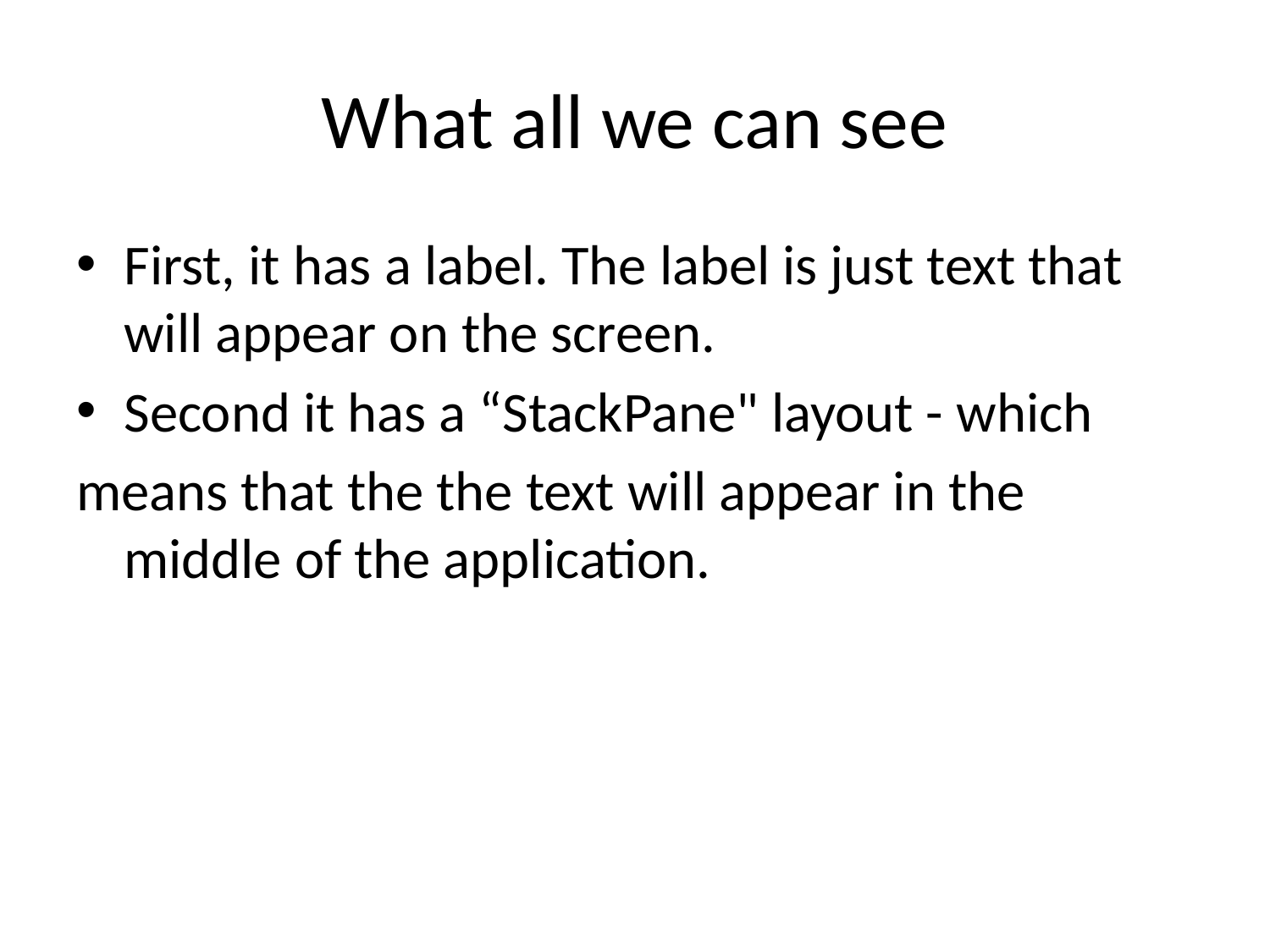

# What all we can see
First, it has a label. The label is just text that will appear on the screen.
Second it has a “StackPane" layout - which
means that the the text will appear in the middle of the application.